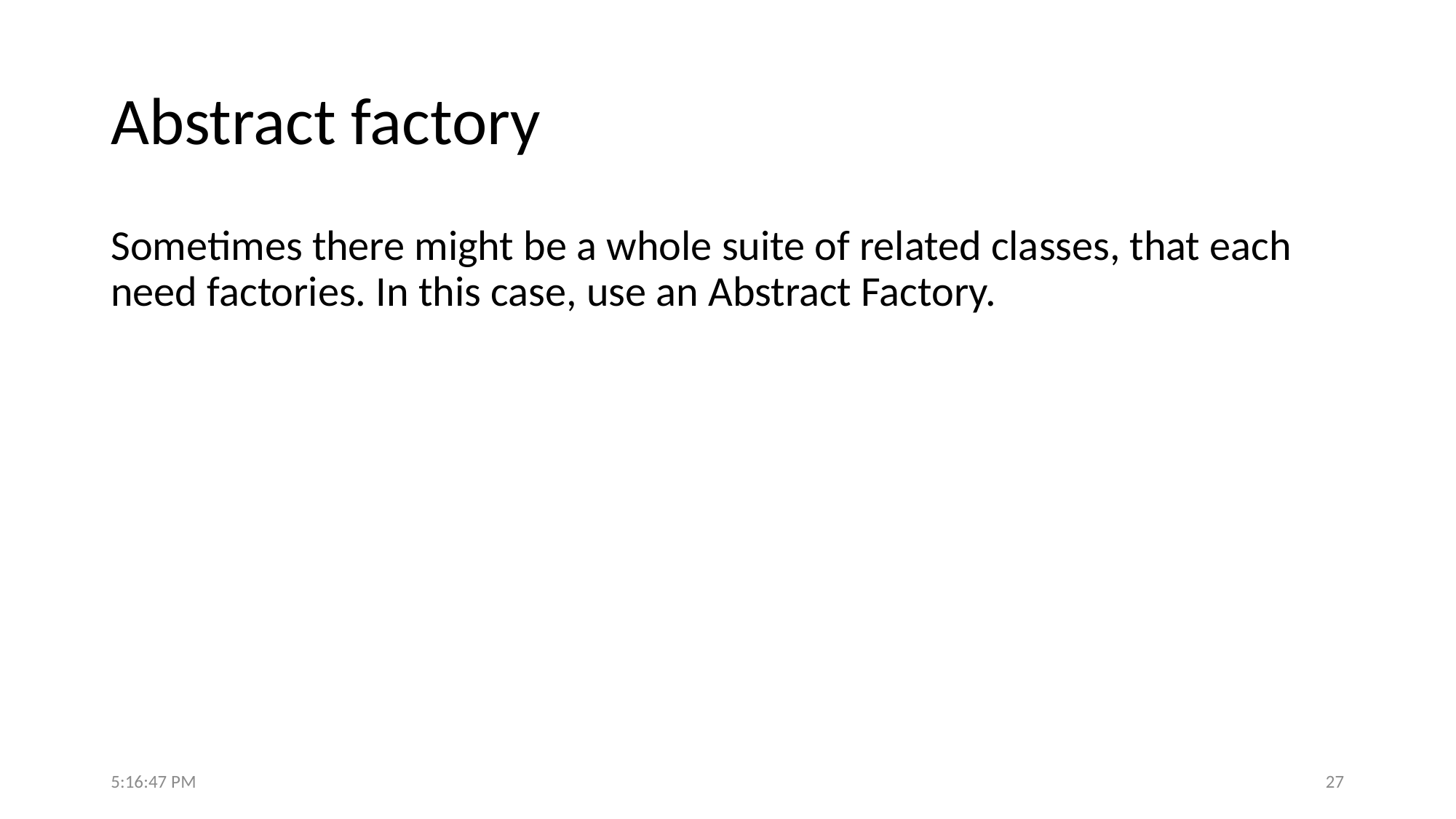

# Abstract factory
Sometimes there might be a whole suite of related classes, that each need factories. In this case, use an Abstract Factory.
5:16:47 PM
27